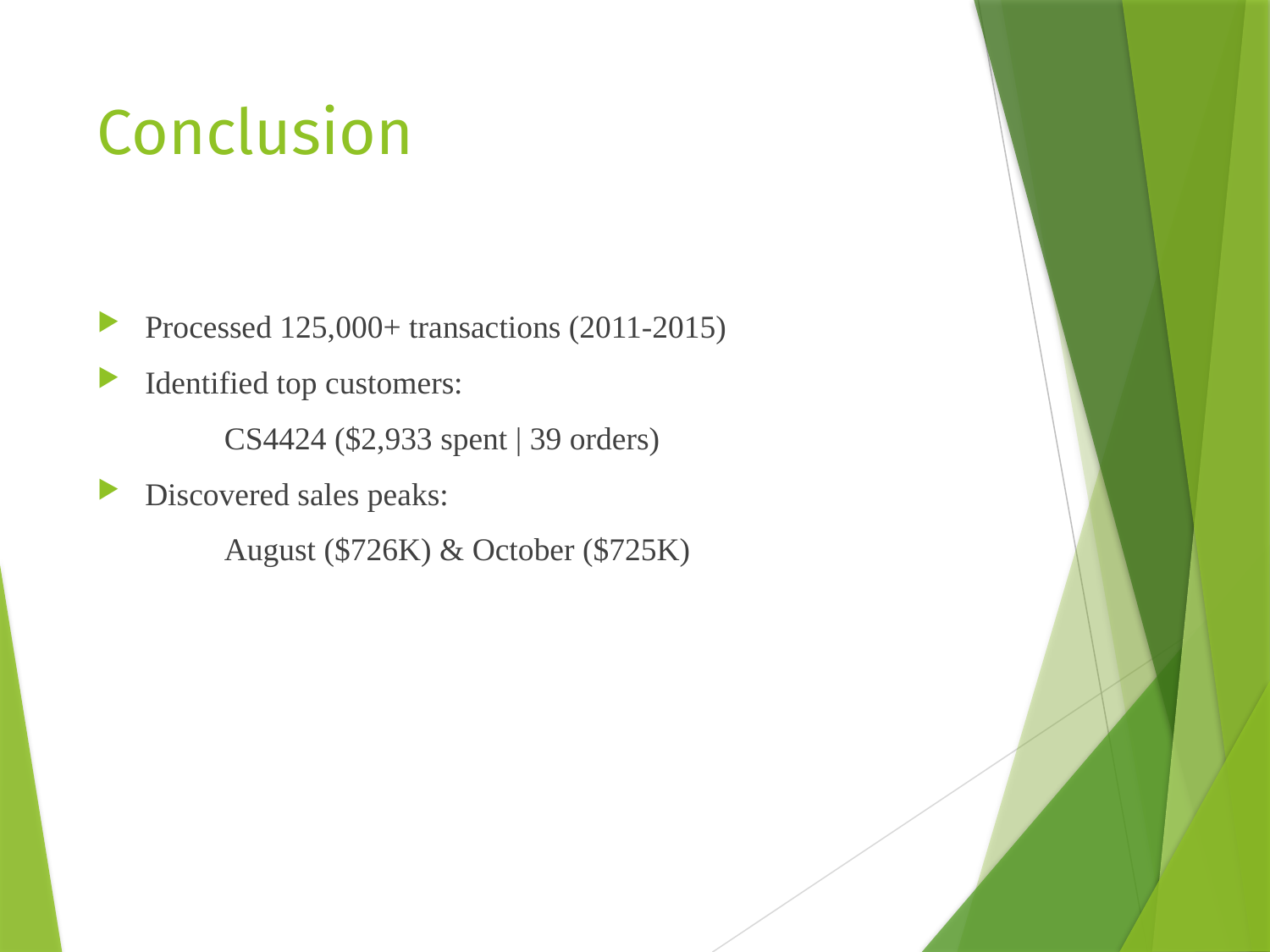

# Conclusion
Processed 125,000+ transactions (2011-2015)
Identified top customers:
	CS4424 ($2,933 spent | 39 orders)
Discovered sales peaks:
	August ($726K) & October ($725K)